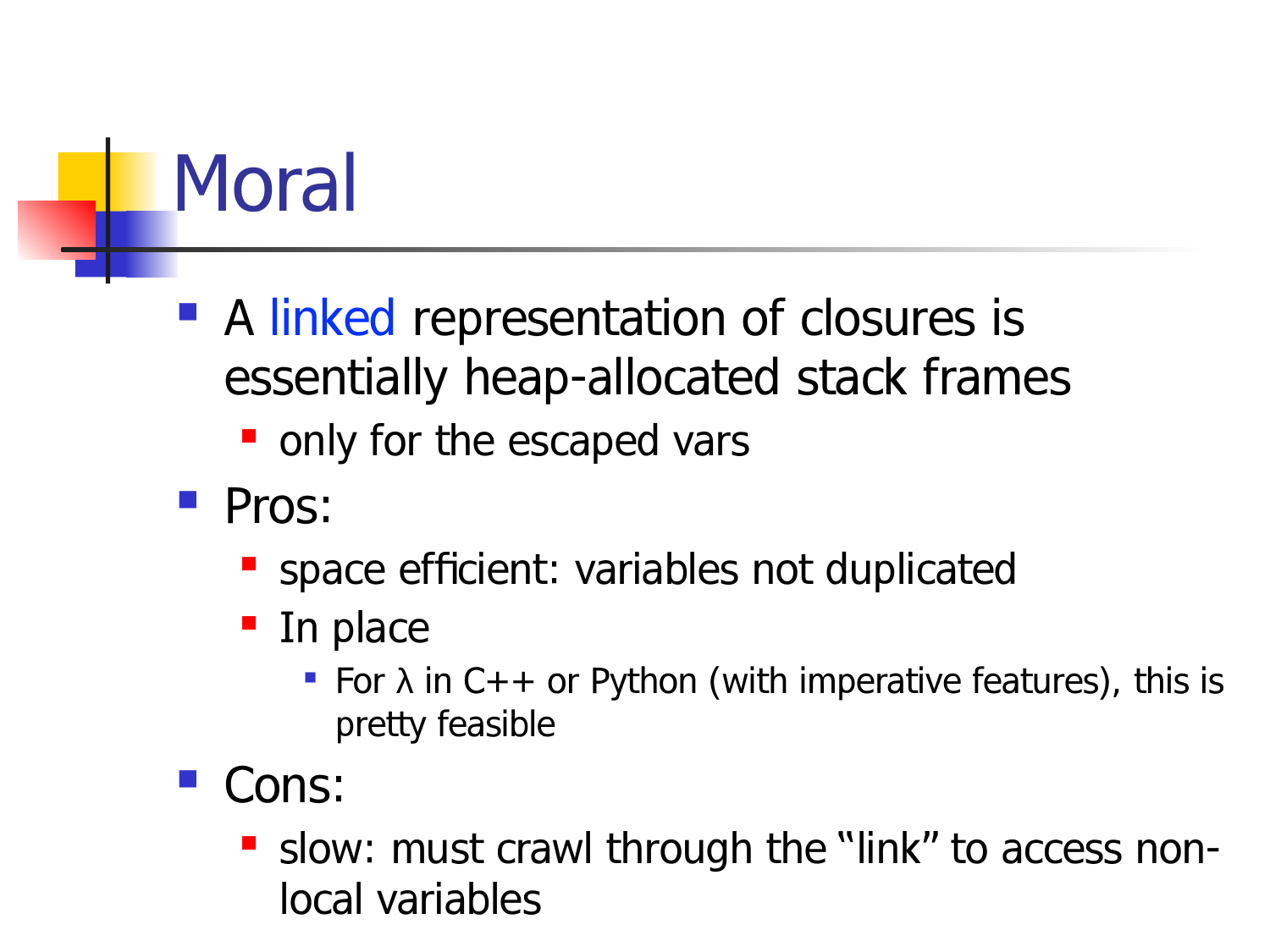

# Moral
A linked representation of closures is essentially heap-allocated stack frames
only for the escaped vars
Pros:
space efficient: variables not duplicated
In place
For λ in C++ or Python (with imperative features), this is pretty feasible
Cons:
slow: must crawl through the “link” to access non-local variables